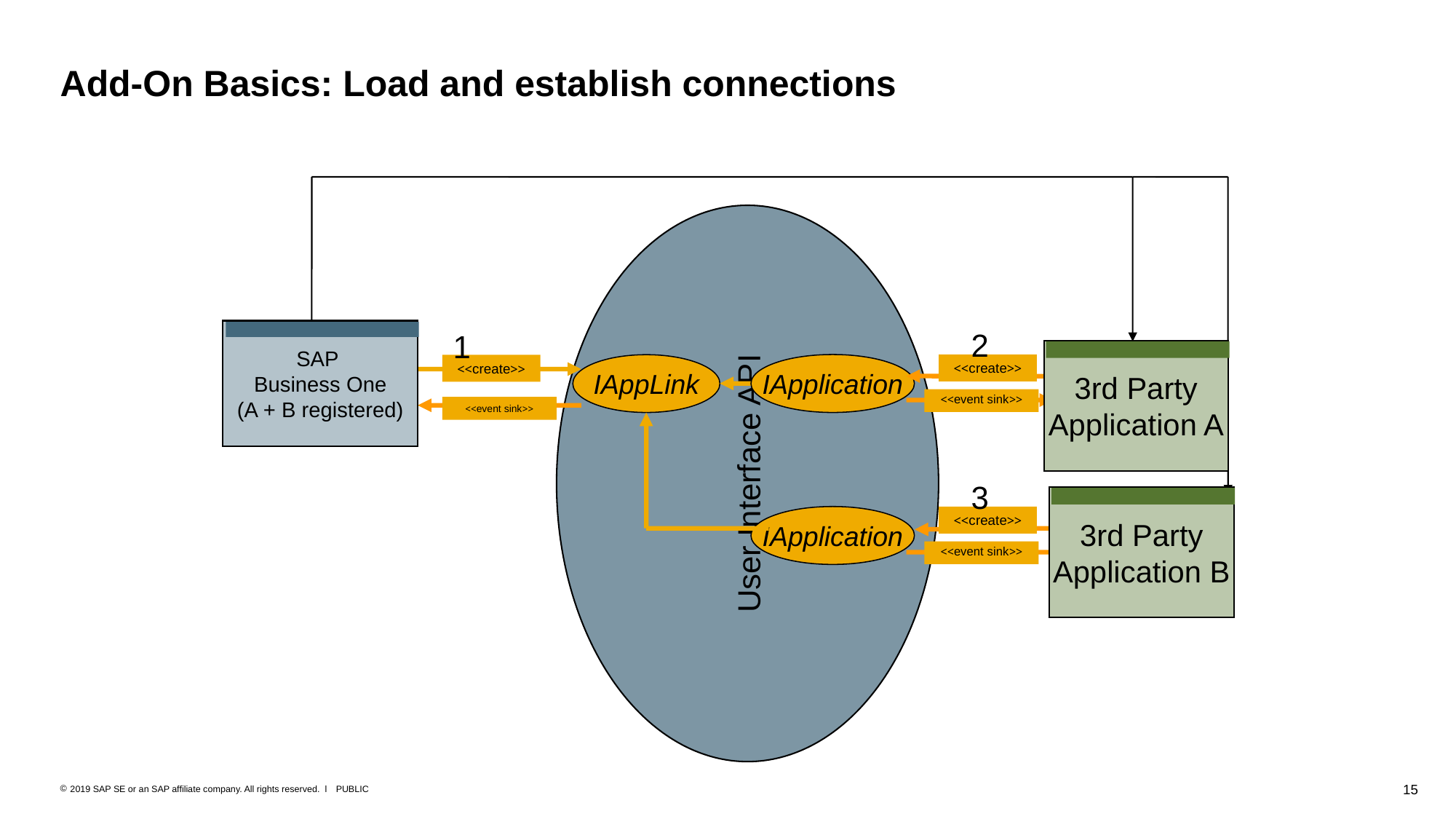

# Add-On Basics: Load and establish connections

User Interface API
2
SAP
Business One
(A + B registered)
1

3rd Party
Application A

<<create>>
IApplication
<<create>>
IAppLink

<<event sink>>
<<event sink>>

3
3rd Party
Application B

IApplication
<<create>>

<<event sink>>